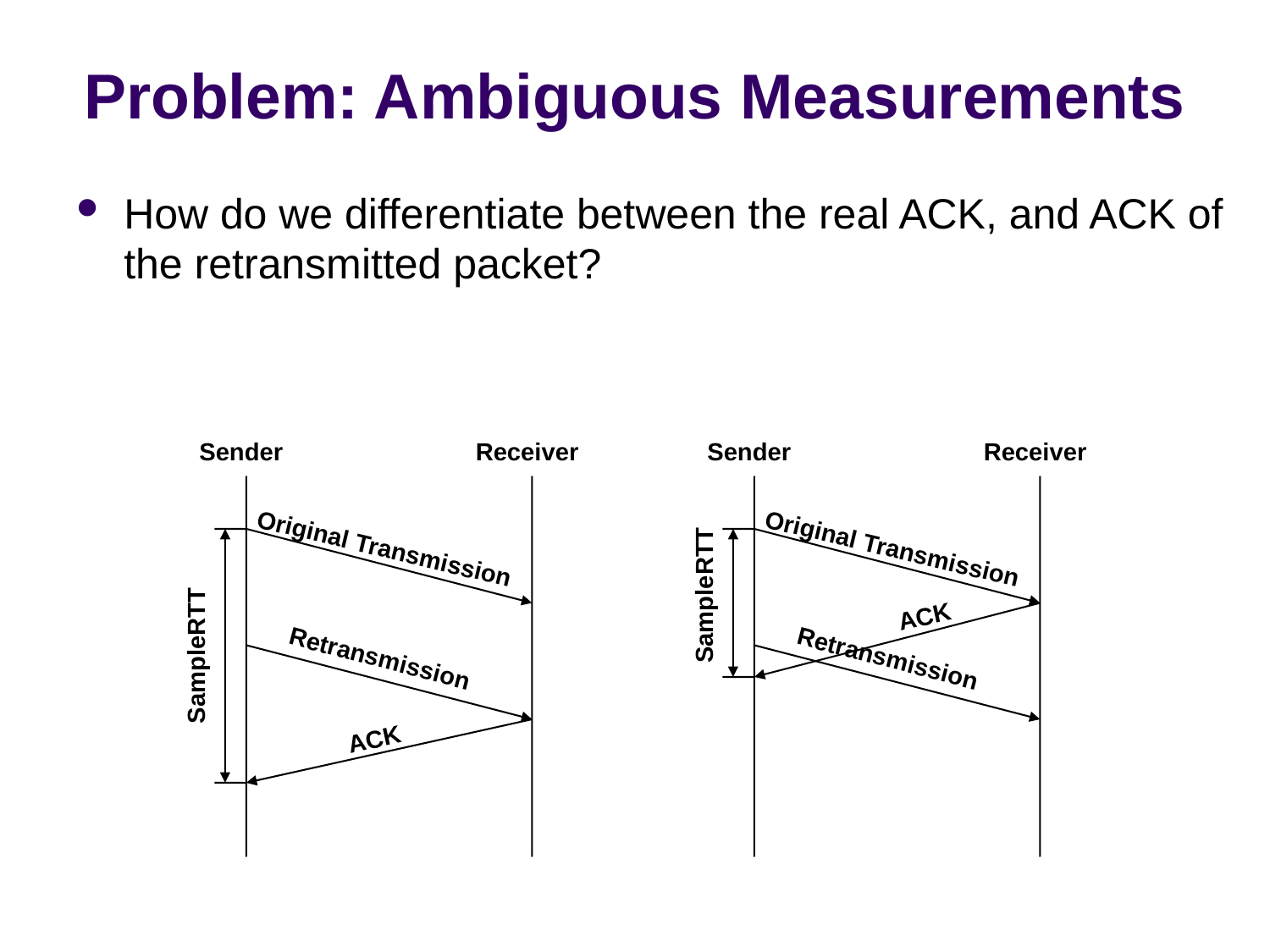

# Problem: Ambiguous Measurements
How do we differentiate between the real ACK, and ACK of the retransmitted packet?
Sender
Receiver
Sender
Receiver

Original Transmission
Original Transmission

SampleRTT
ACK

SampleRTT
Retransmission
Retransmission

ACK